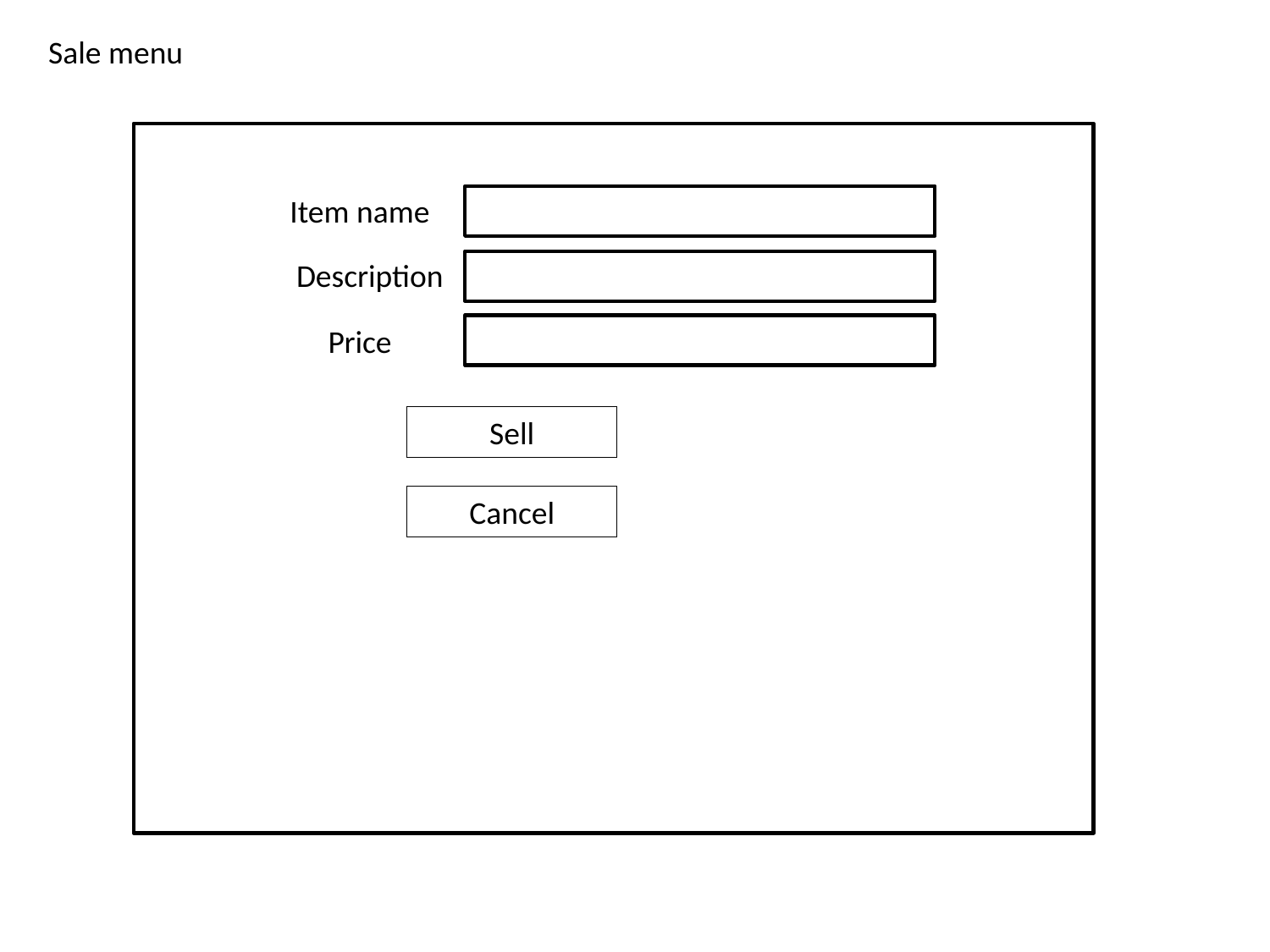

Sale menu

Item name

Description

Price

Sell
Cancel